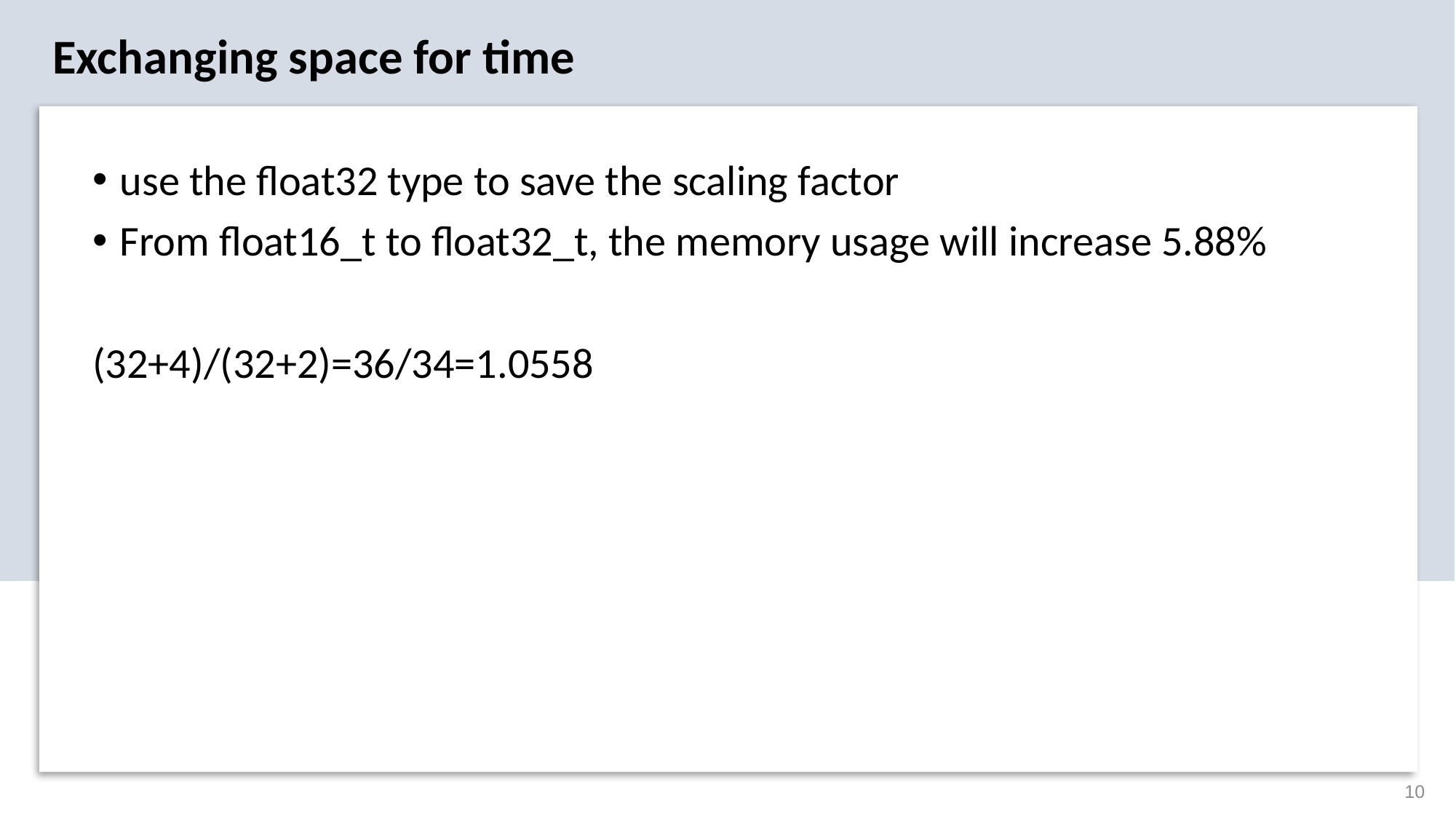

Exchanging space for time
use the float32 type to save the scaling factor
From float16_t to float32_t, the memory usage will increase 5.88%

(32+4)/(32+2)=36/34=1.0558
10